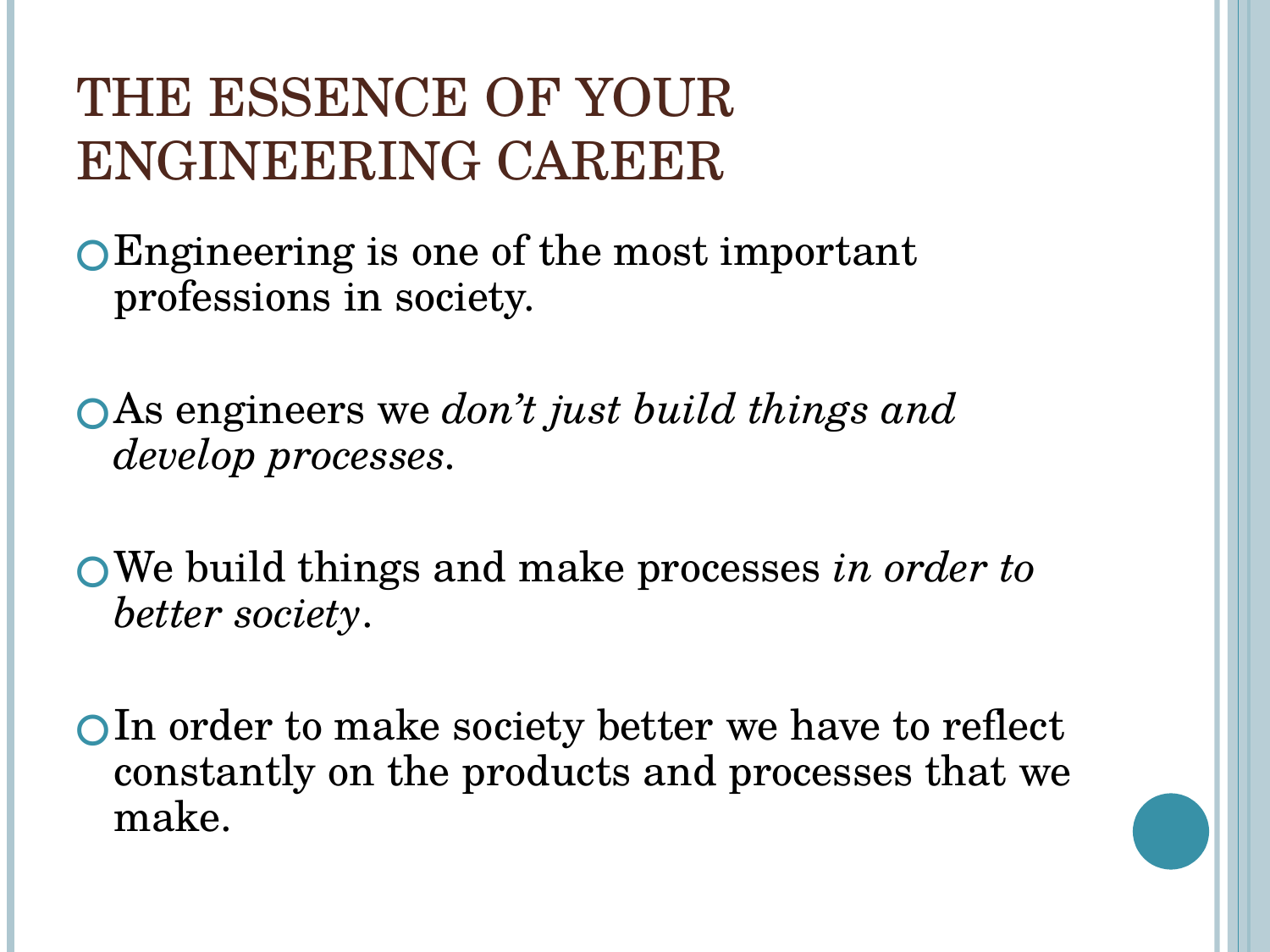

# THE ESSENCE OF YOUR ENGINEERING CAREER
Engineering is one of the most important professions in society.

As engineers we don’t just build things and develop processes.

We build things and make processes in order to better society.

In order to make society better we have to reflect constantly on the products and processes that we make.